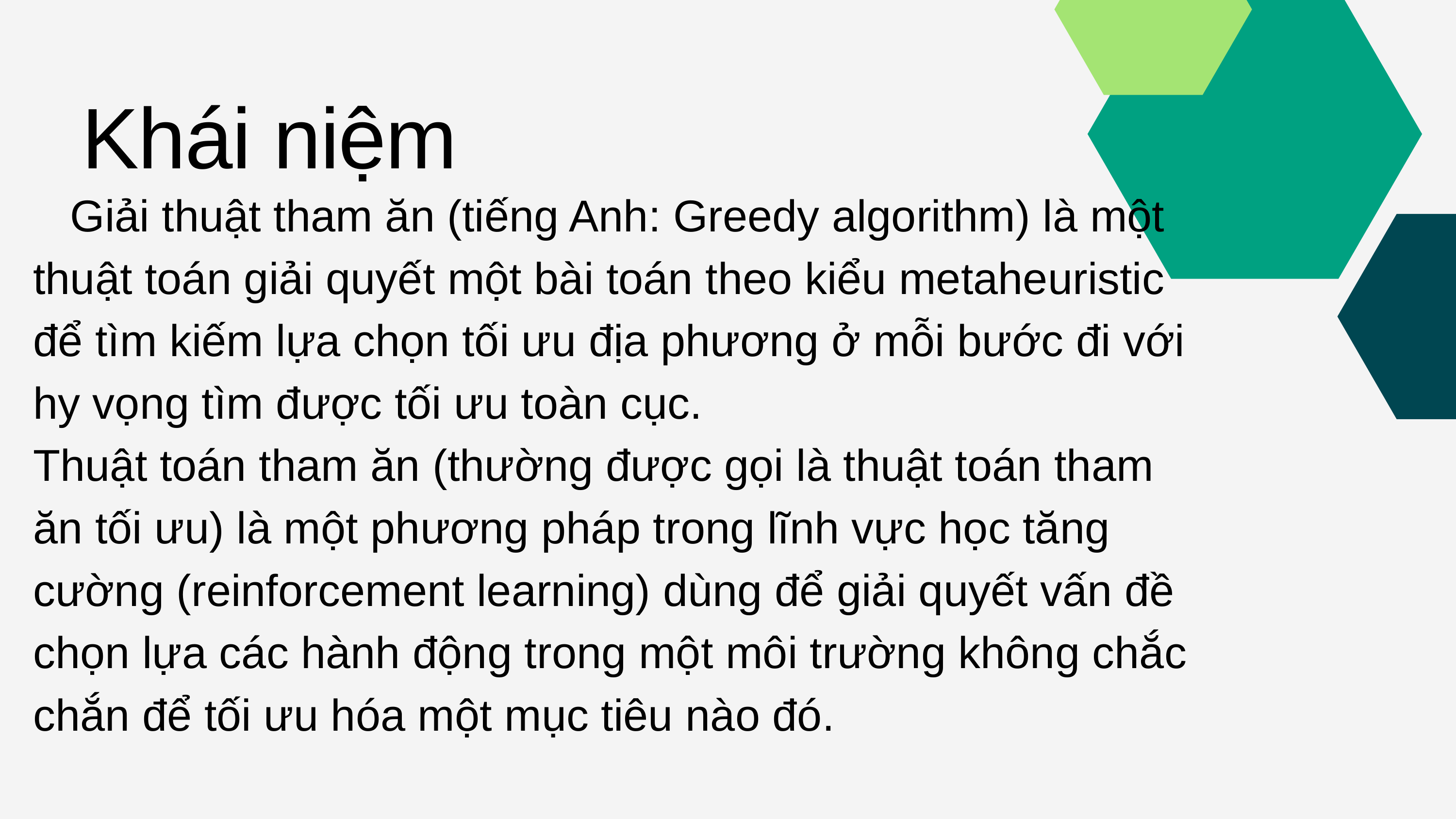

Khái niệm
   Giải thuật tham ăn (tiếng Anh: Greedy algorithm) là một thuật toán giải quyết một bài toán theo kiểu metaheuristic để tìm kiếm lựa chọn tối ưu địa phương ở mỗi bước đi với hy vọng tìm được tối ưu toàn cục.
Thuật toán tham ăn (thường được gọi là thuật toán tham ăn tối ưu) là một phương pháp trong lĩnh vực học tăng cường (reinforcement learning) dùng để giải quyết vấn đề chọn lựa các hành động trong một môi trường không chắc chắn để tối ưu hóa một mục tiêu nào đó.